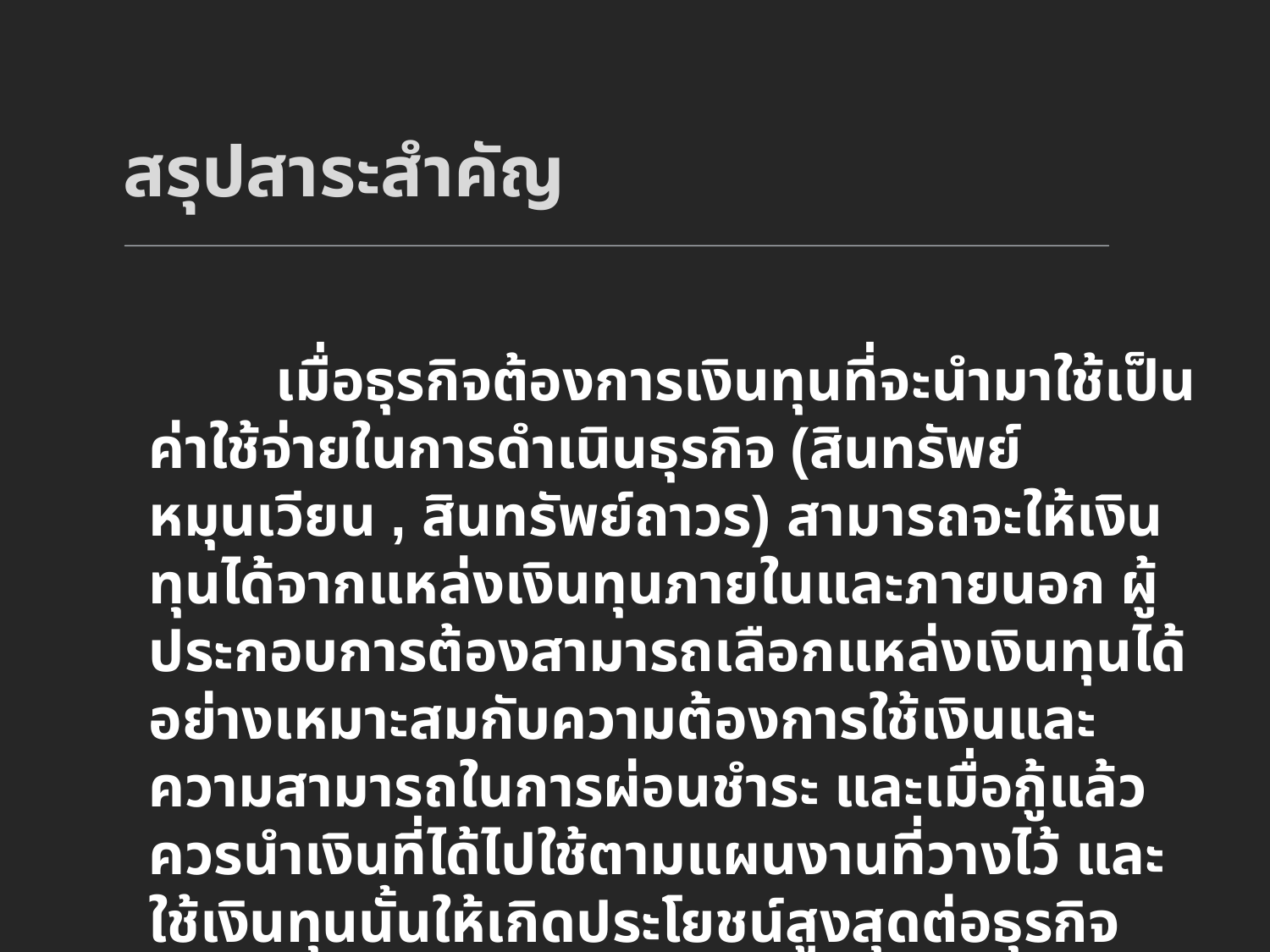

# สรุปสาระสำคัญ

	เมื่อธุรกิจต้องการเงินทุนที่จะนำมาใช้เป็นค่าใช้จ่ายในการดำเนินธุรกิจ (สินทรัพย์หมุนเวียน , สินทรัพย์ถาวร) สามารถจะให้เงินทุนได้จากแหล่งเงินทุนภายในและภายนอก ผู้ประกอบการต้องสามารถเลือกแหล่งเงินทุนได้อย่างเหมาะสมกับความต้องการใช้เงินและความสามารถในการผ่อนชำระ และเมื่อกู้แล้ว ควรนำเงินที่ได้ไปใช้ตามแผนงานที่วางไว้ และใช้เงินทุนนั้นให้เกิดประโยชน์สูงสุดต่อธุรกิจ